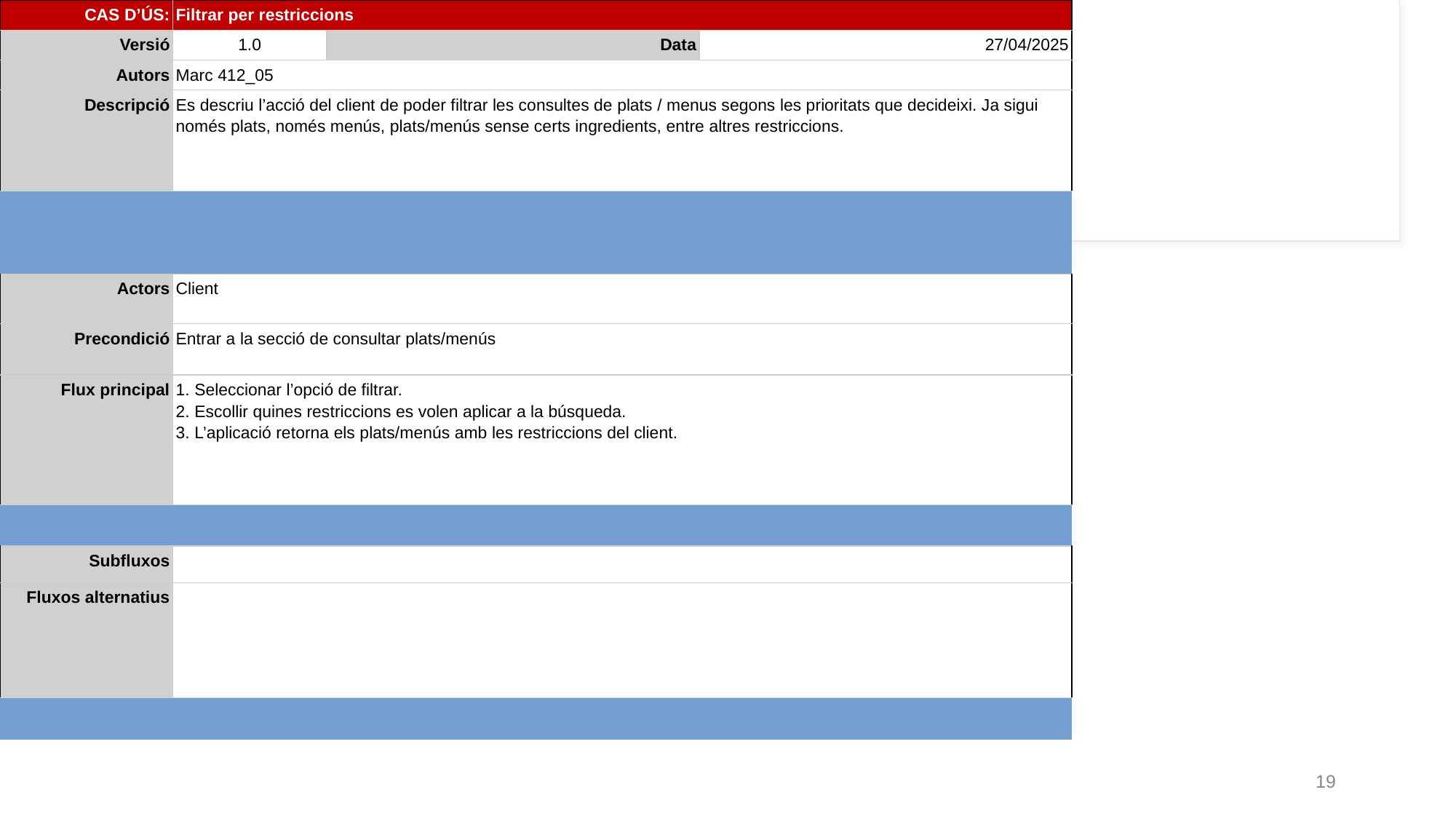

| CAS D’ÚS: | Filtrar per restriccions |  |  |  |  |  |  |  |
| --- | --- | --- | --- | --- | --- | --- | --- | --- |
| Versió | 1.0 |  | Data |  |  | 27/04/2025 |  |  |
| Autors | Marc 412\_05 |  |  |  |  |  |  |  |
| Descripció | Es descriu l’acció del client de poder filtrar les consultes de plats / menus segons les prioritats que decideixi. Ja sigui només plats, només menús, plats/menús sense certs ingredients, entre altres restriccions. |  |  |  |  |  |  |  |
|  |  |  |  |  |  |  |  |  |
|  |  |  |  |  |  |  |  |  |
| Actors | Client |  |  |  |  |  |  |  |
| Precondició | Entrar a la secció de consultar plats/menús |  |  |  |  |  |  |  |
| Flux principal | 1. Seleccionar l’opció de filtrar. 2. Escollir quines restriccions es volen aplicar a la búsqueda. 3. L’aplicació retorna els plats/menús amb les restriccions del client. |  |  |  |  |  |  |  |
|  |  |  |  |  |  |  |  |  |
| Subfluxos |  |  |  |  |  |  |  |  |
| Fluxos alternatius |  |  |  |  |  |  |  |  |
|  |  |  |  |  |  |  |  |  |
|  |  |  |  |  |  |  |  |  |
|  |  |  |  |  |  |  |  |  |
| Postcondició |  |  |  |  |  |  |  |  |
| Requeriments no funcionals |  |  |  |  |  |  |  |  |
| Prioritat | Normal |  |  |  |  |  |  |  |
| Comentaris |  |  |  |  |  |  |  |  |
19